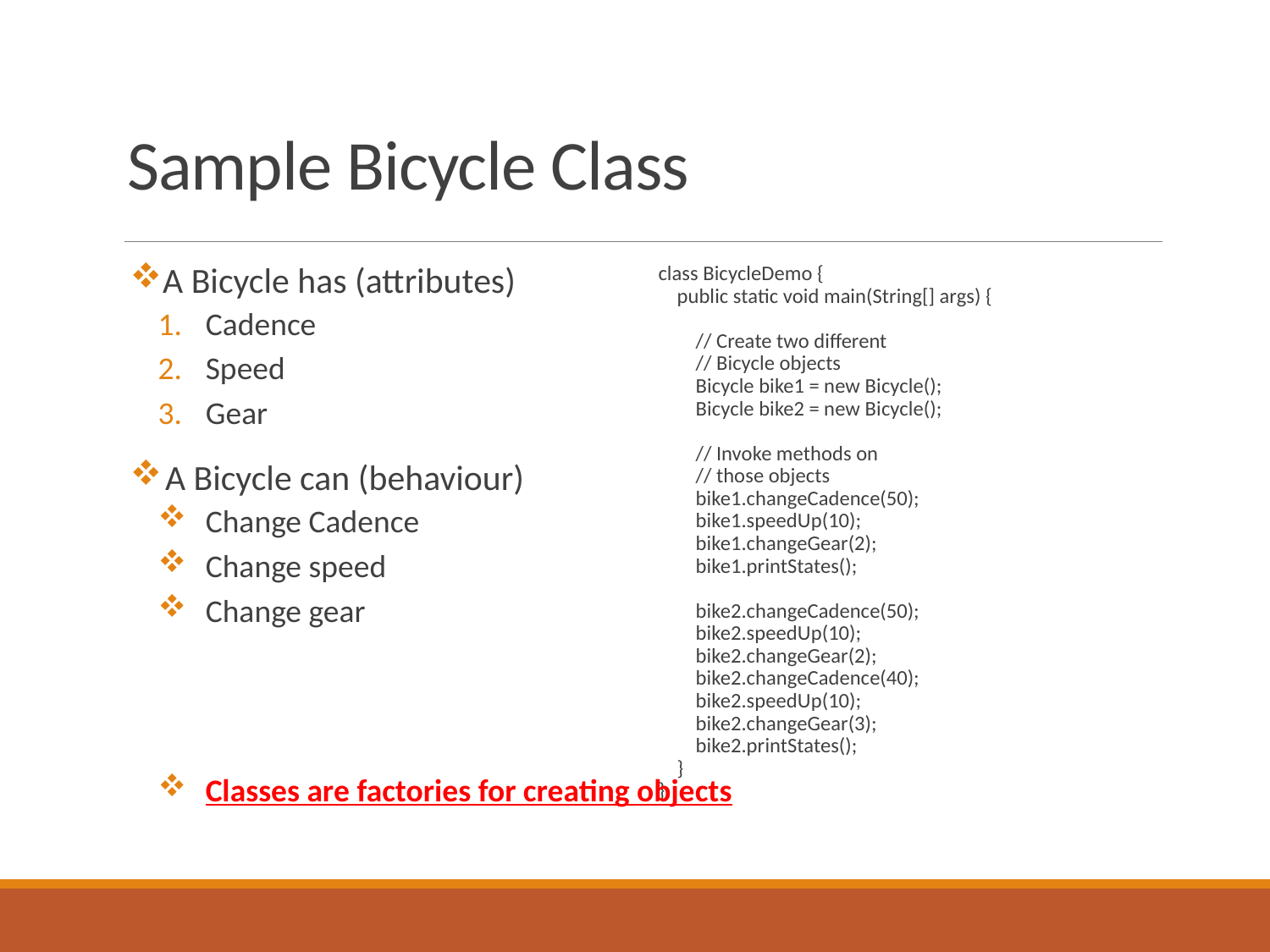

# Sample Bicycle Class
A Bicycle has (attributes)
Cadence
Speed
Gear
A Bicycle can (behaviour)
Change Cadence
Change speed
Change gear

Classes are factories for creating objects

class BicycleDemo {
    public static void main(String[] args) {

        // Create two different
        // Bicycle objects
        Bicycle bike1 = new Bicycle();
        Bicycle bike2 = new Bicycle();

        // Invoke methods on
        // those objects
        bike1.changeCadence(50);
        bike1.speedUp(10);
        bike1.changeGear(2);
        bike1.printStates();

        bike2.changeCadence(50);
        bike2.speedUp(10);
        bike2.changeGear(2);
        bike2.changeCadence(40);
        bike2.speedUp(10);
        bike2.changeGear(3);
        bike2.printStates();
    }
}